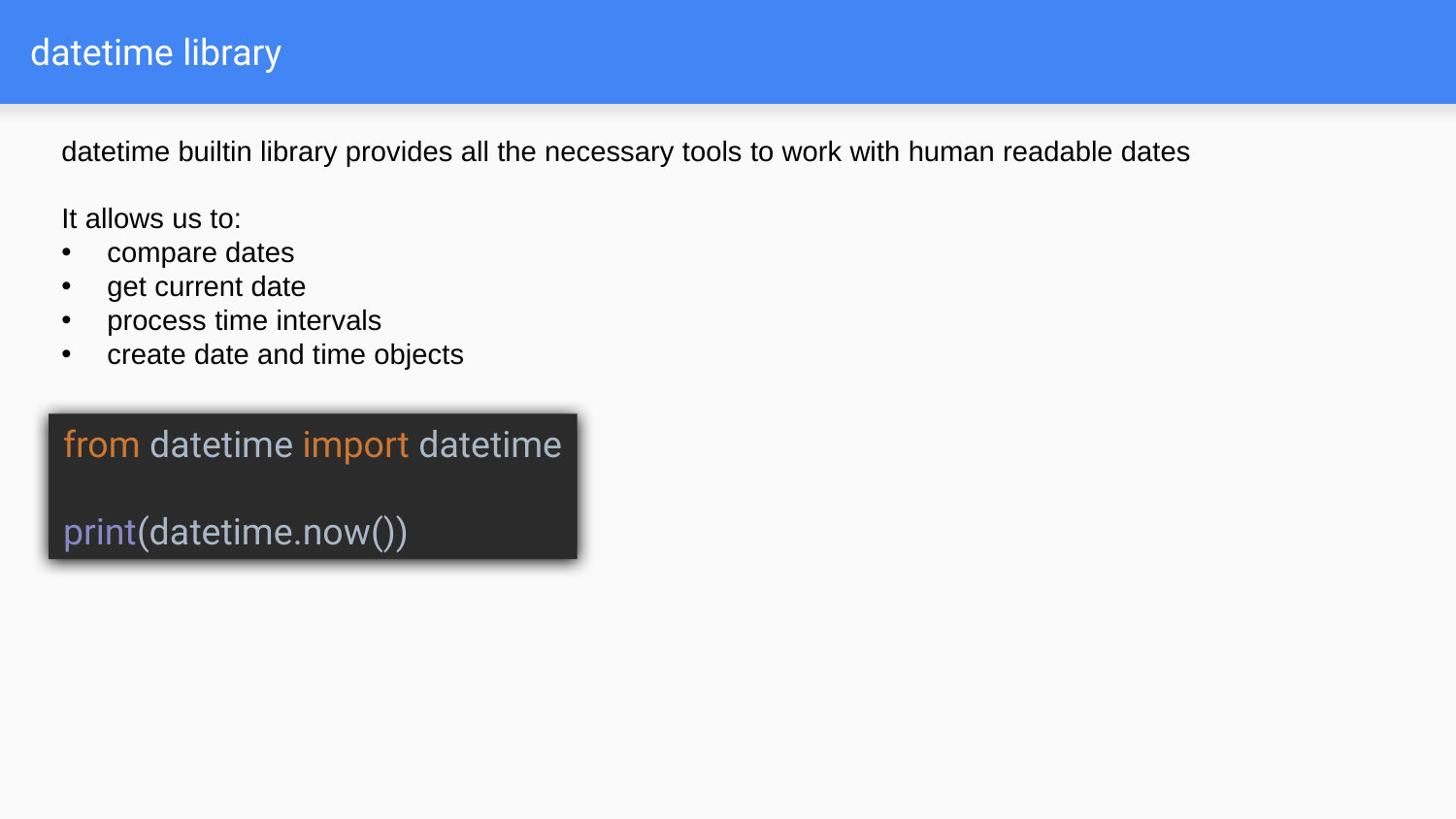

# datetime library
datetime builtin library provides all the necessary tools to work with human readable dates

It allows us to:
compare dates
get current date
process time intervals
create date and time objects
from datetime import datetime
print(datetime.now())